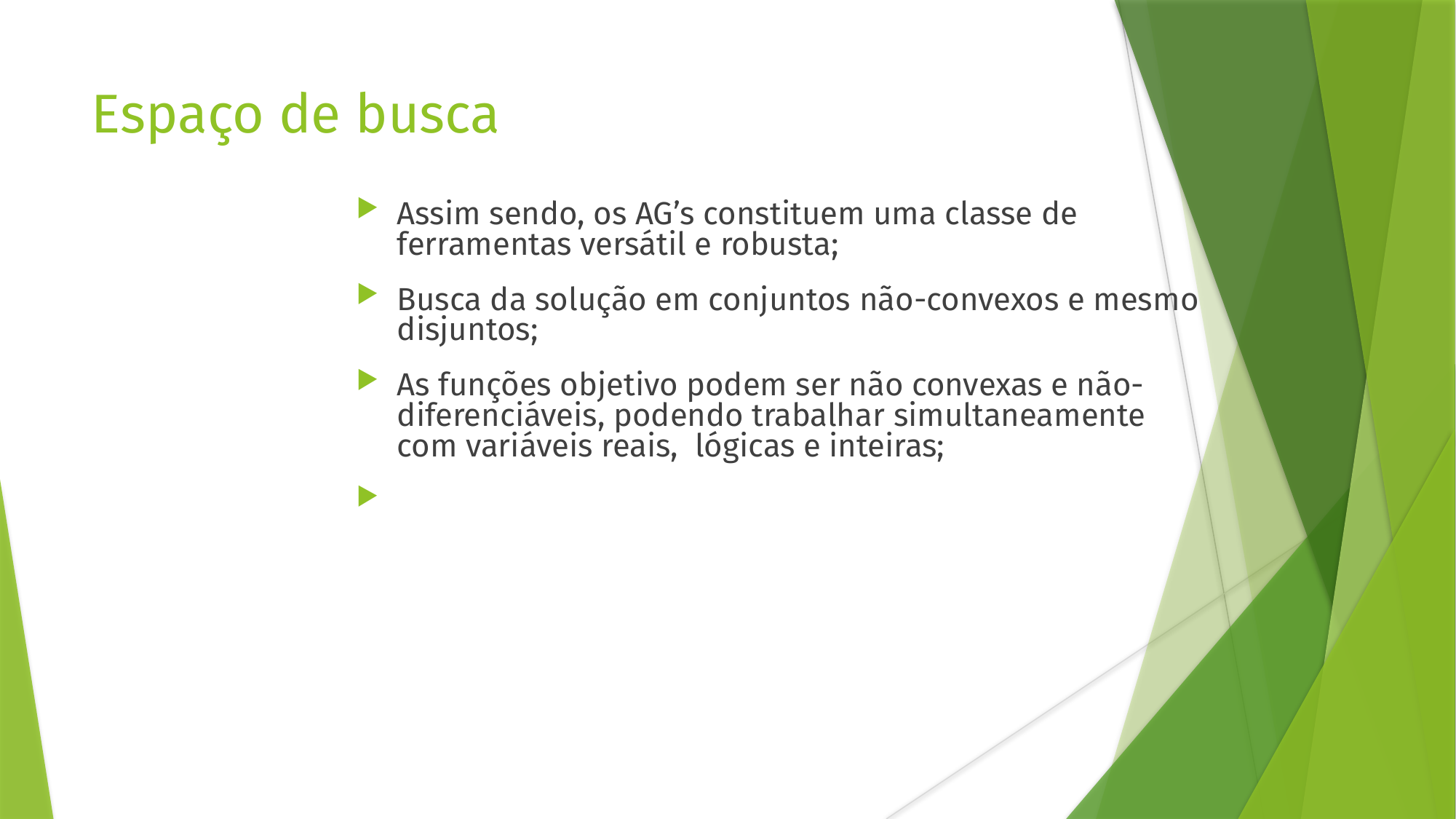

Espaço de busca
Assim sendo, os AG’s constituem uma classe de ferramentas versátil e robusta;
Busca da solução em conjuntos não-convexos e mesmo disjuntos;
As funções objetivo podem ser não convexas e não-diferenciáveis, podendo trabalhar simultaneamente com variáveis reais,  lógicas e inteiras;